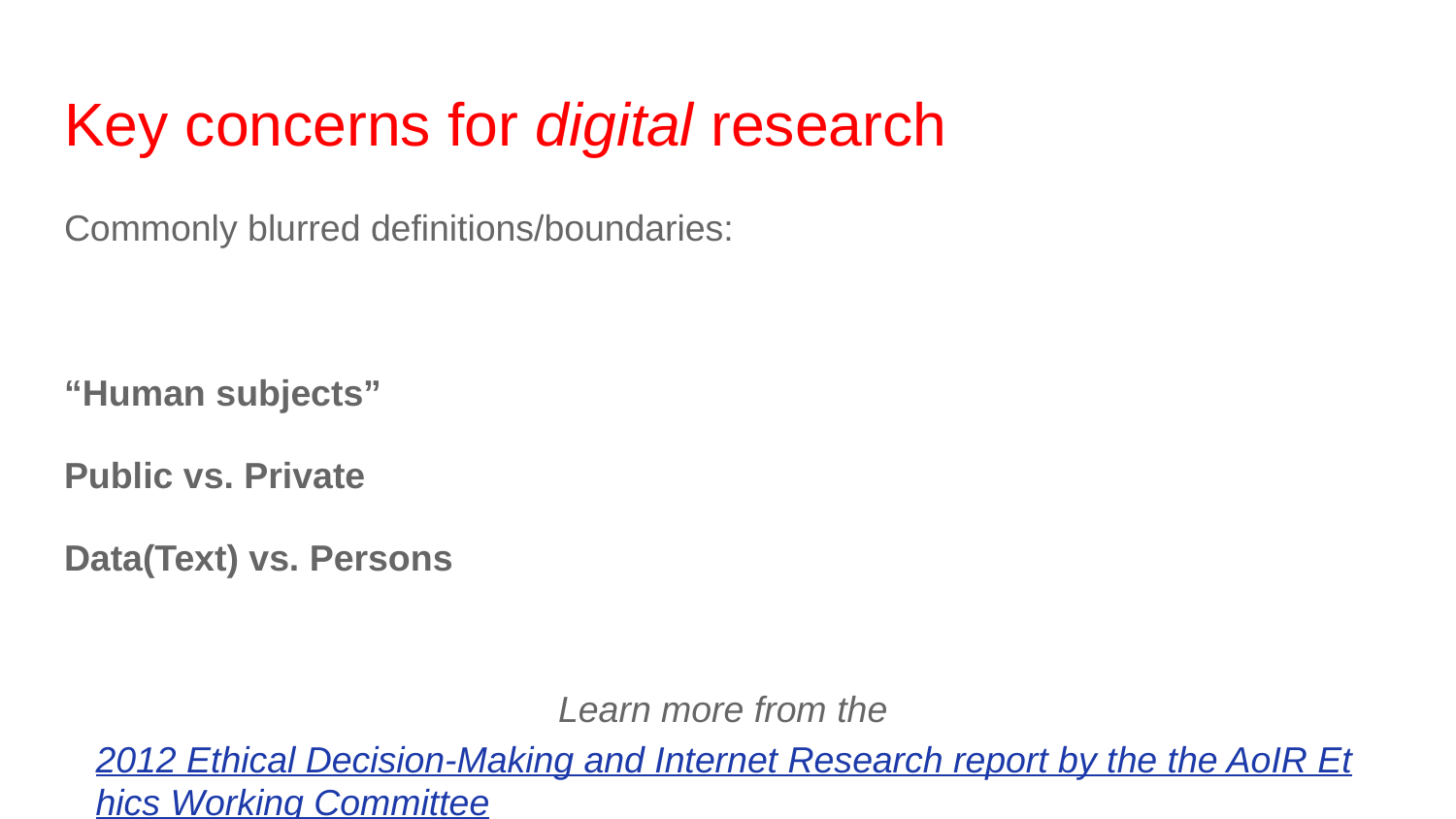

# Key concerns for digital research
Commonly blurred definitions/boundaries:

“Human subjects”
Public vs. Private
Data(Text) vs. Persons

Learn more from the 2012 Ethical Decision-Making and Internet Research report by the the AoIR Ethics Working Committee